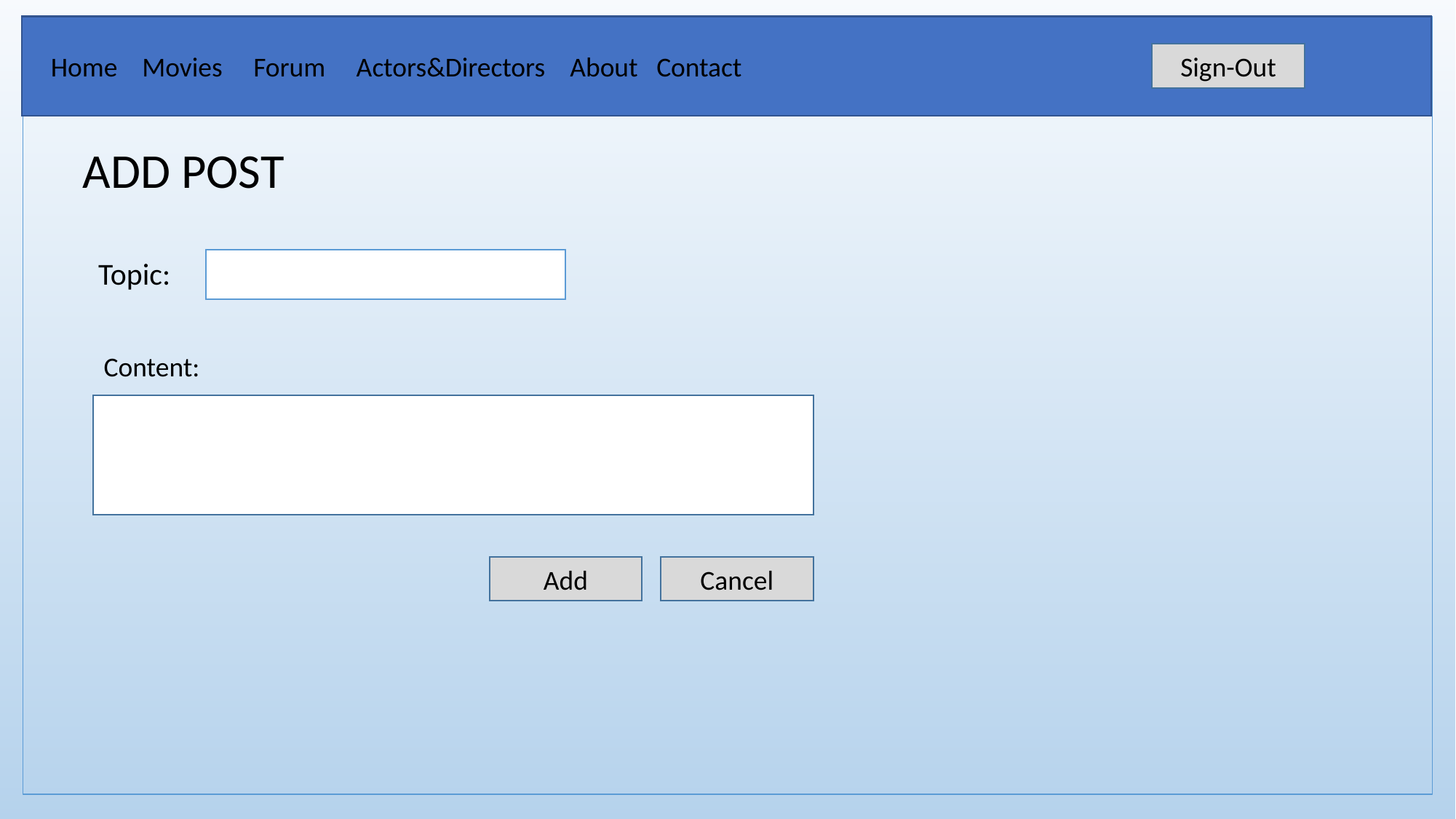

Home    Movies     Forum     Actors&Directors    About   Contact
Sign-Out
ADD POST
Topic:

Content:

Add
Cancel